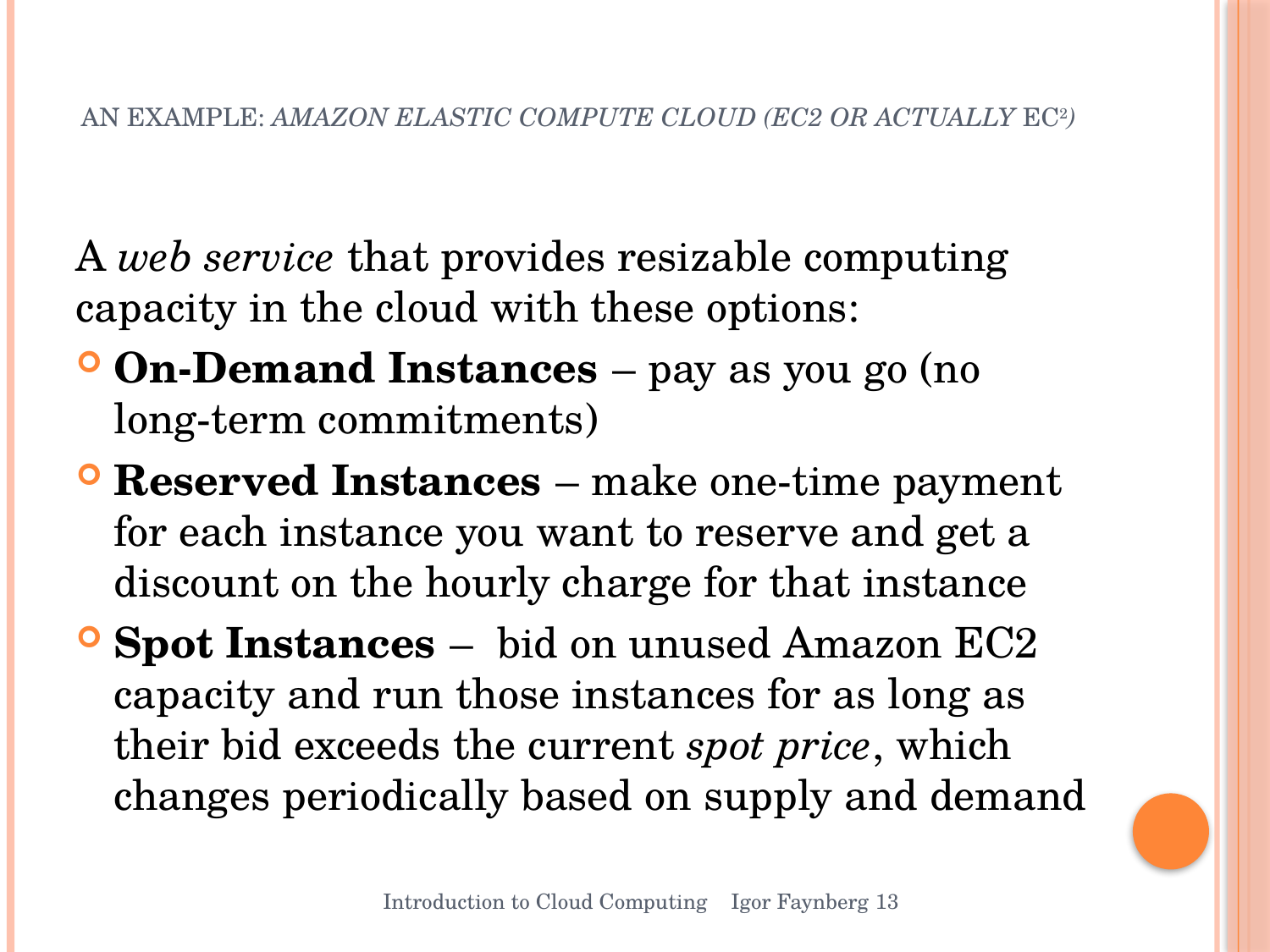

# An Example: Amazon Elastic Compute Cloud (EC2 or actually EC2)
A web service that provides resizable computing capacity in the cloud with these options:
On-Demand Instances – pay as you go (no long-term commitments)
Reserved Instances – make one-time payment for each instance you want to reserve and get a discount on the hourly charge for that instance
Spot Instances –  bid on unused Amazon EC2 capacity and run those instances for as long as their bid exceeds the current spot price, which changes periodically based on supply and demand

Introduction to Cloud Computing    Igor Faynberg 13